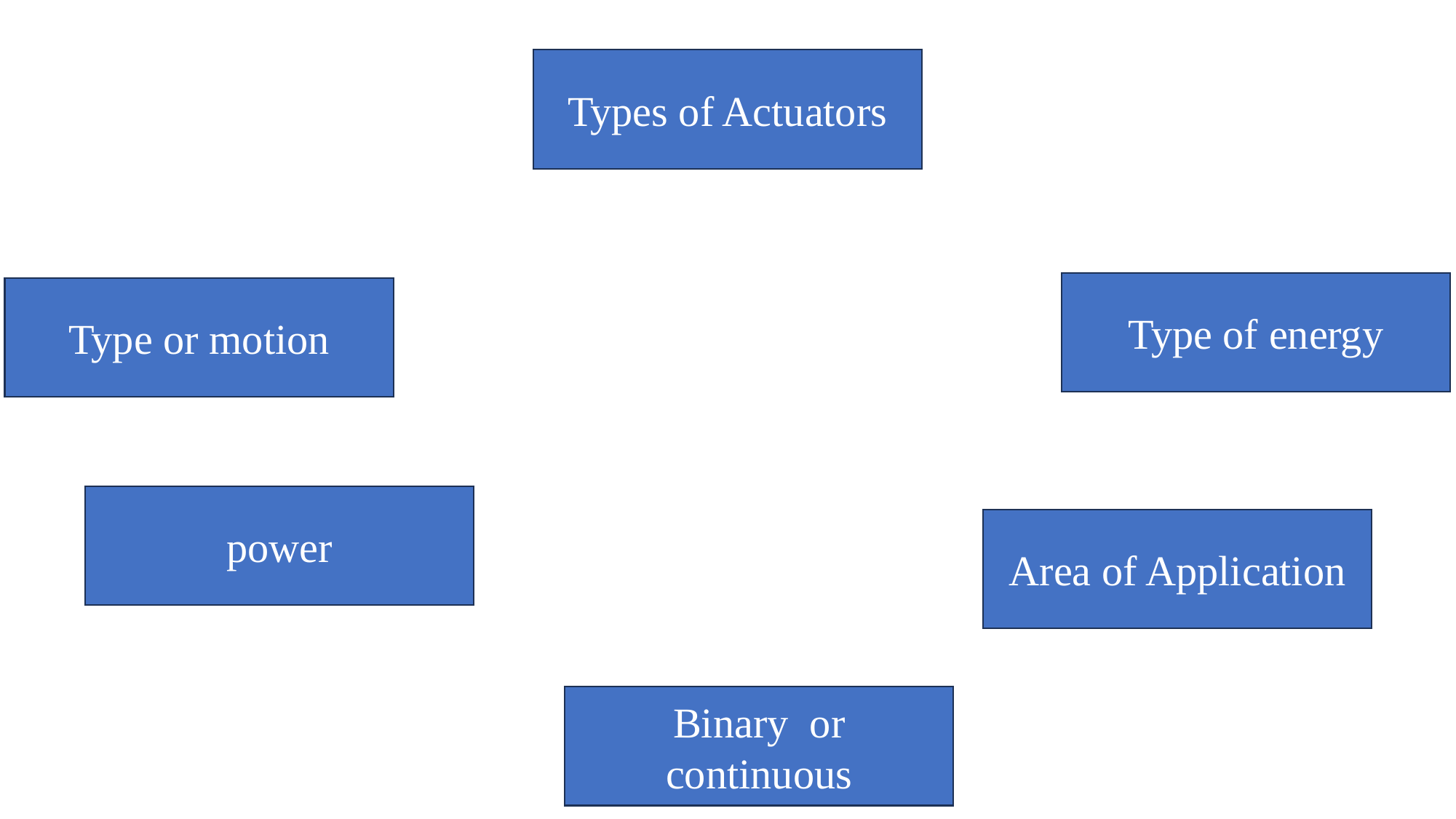

Types of Actuators
Type of energy
Type or motion
power
Area of Application
Binary  or continuous